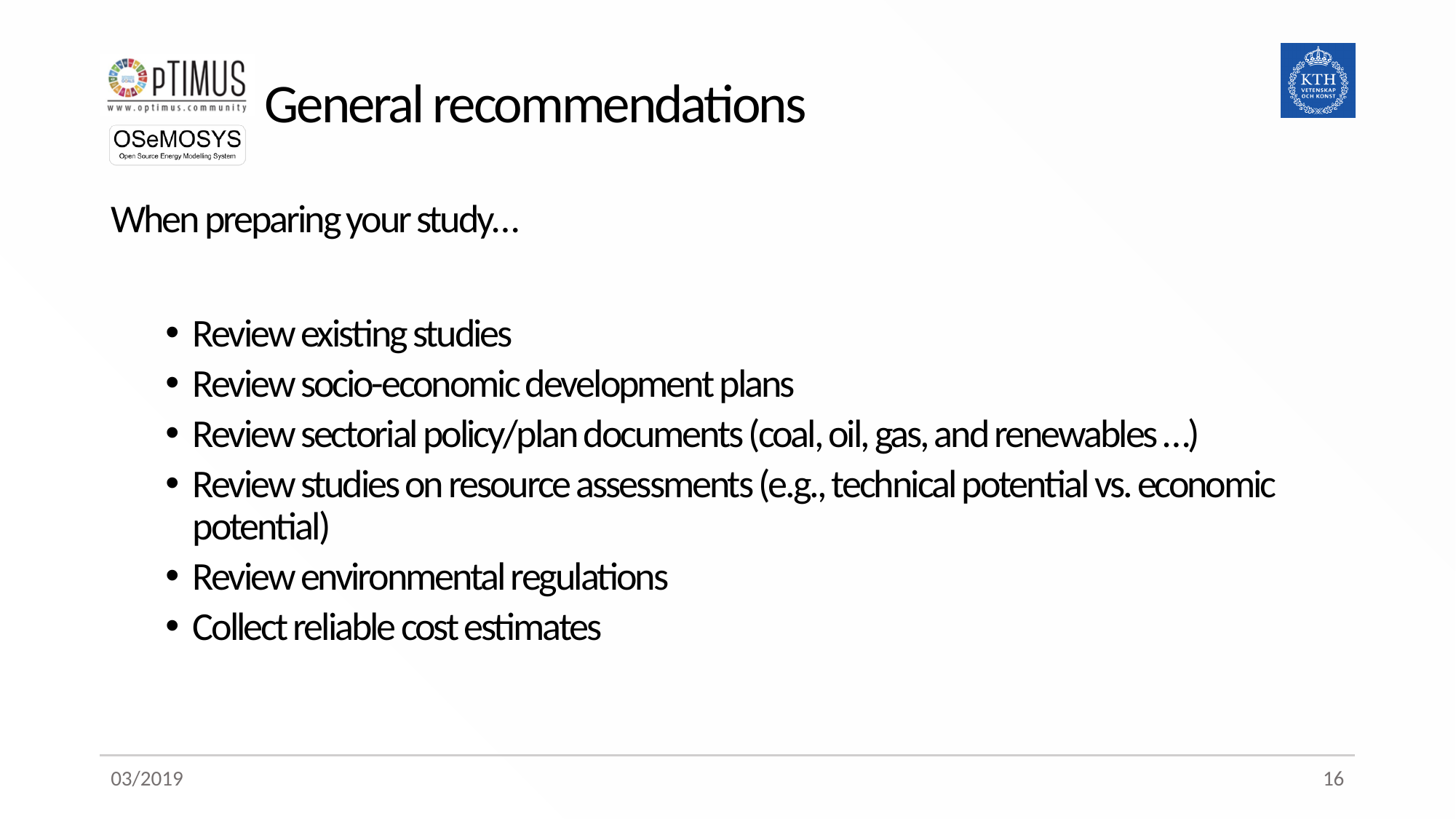

# General recommendations
When preparing your study…

Review existing studies
Review socio-economic development plans
Review sectorial policy/plan documents (coal, oil, gas, and renewables …)
Review studies on resource assessments (e.g., technical potential vs. economic potential)
Review environmental regulations
Collect reliable cost estimates

03/2019
16